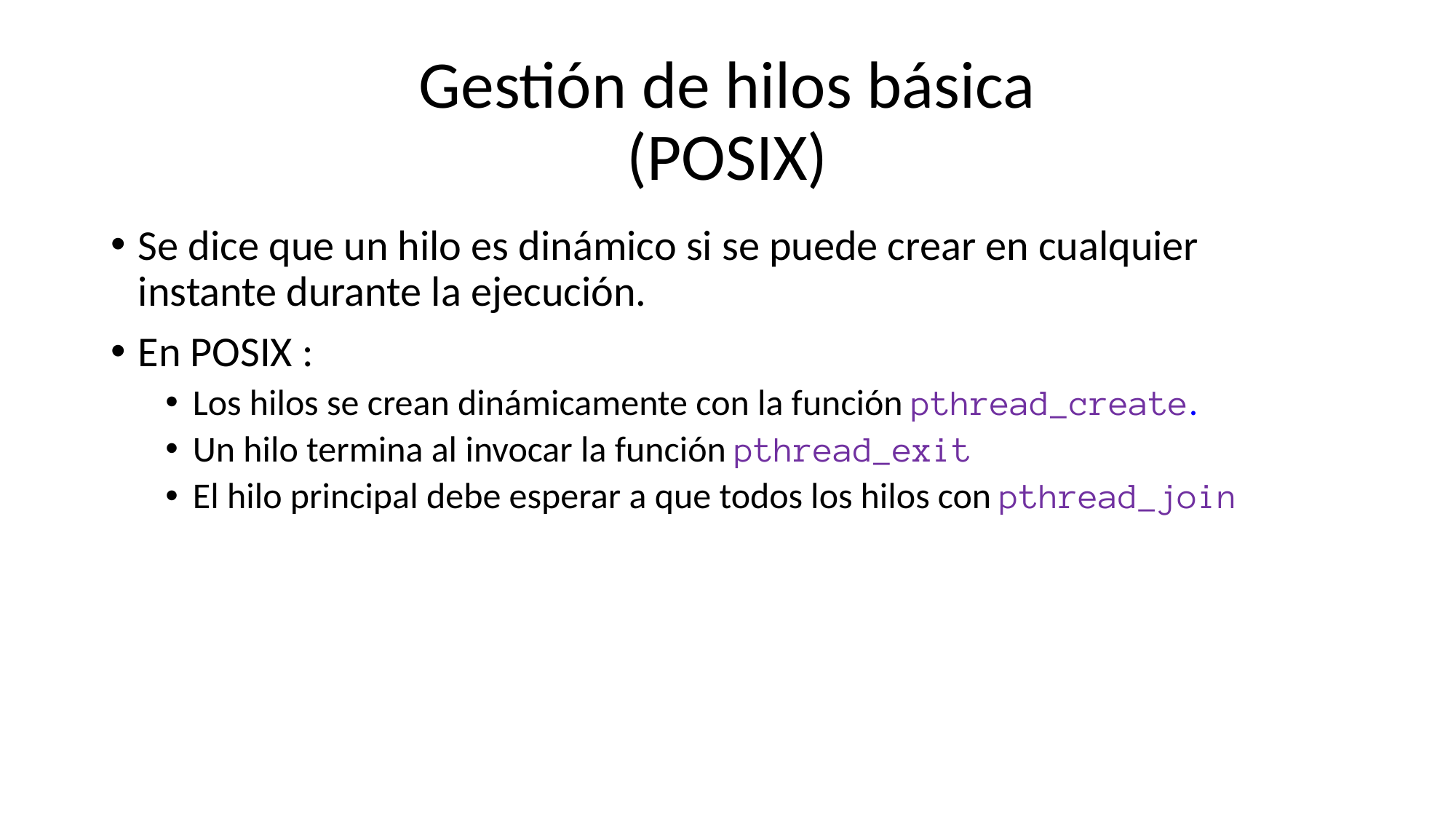

# Gestión de hilos básica (POSIX)
Se dice que un hilo es dinámico si se puede crear en cualquier instante durante la ejecución.
En POSIX :
Los hilos se crean dinámicamente con la función pthread_create.
Un hilo termina al invocar la función pthread_exit
El hilo principal debe esperar a que todos los hilos con pthread_join